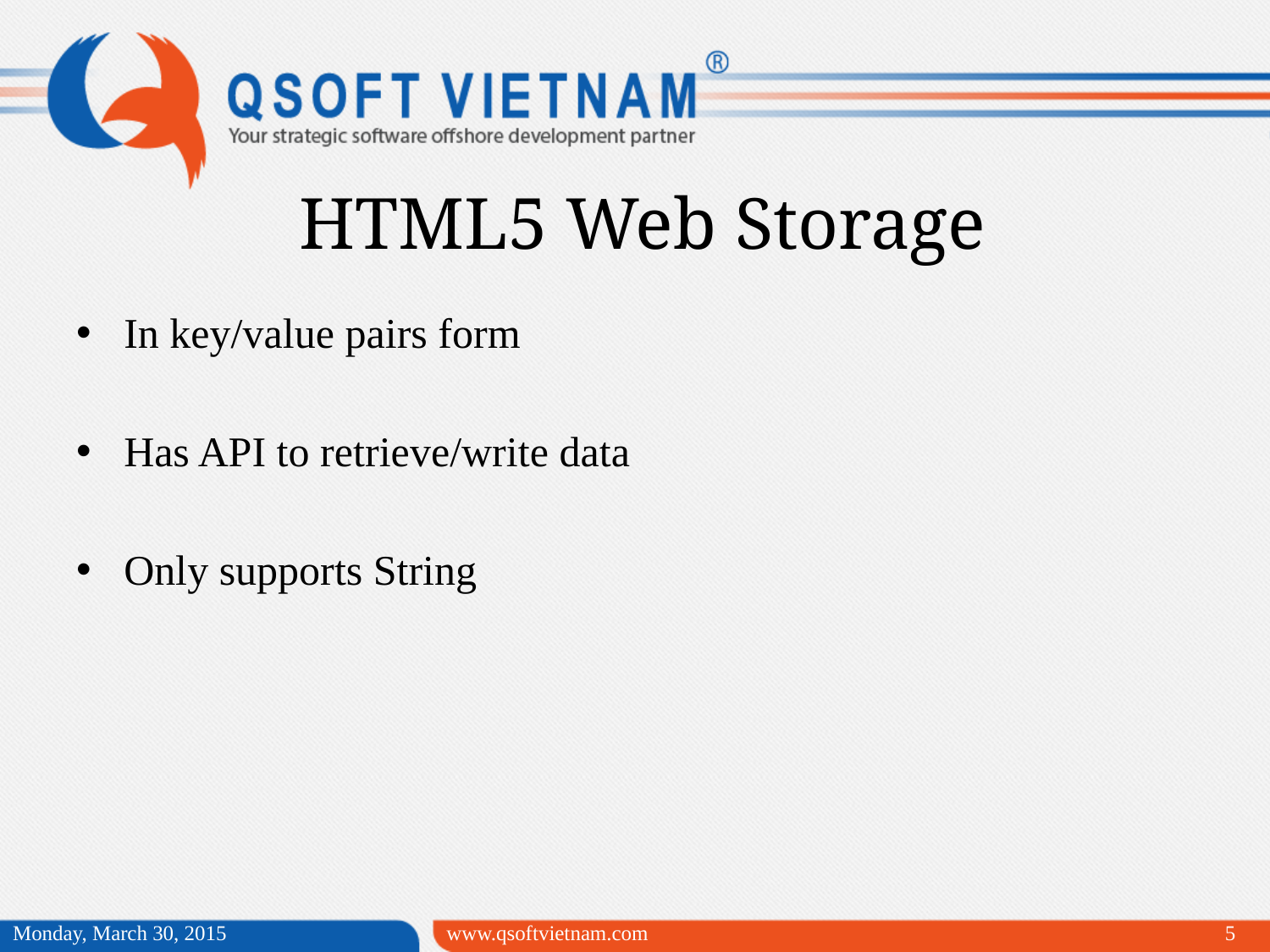

HTML5 Web Storage
In key/value pairs form

Has API to retrieve/write data

Only supports String

Monday, March 30, 2015
www.qsoftvietnam.com
5